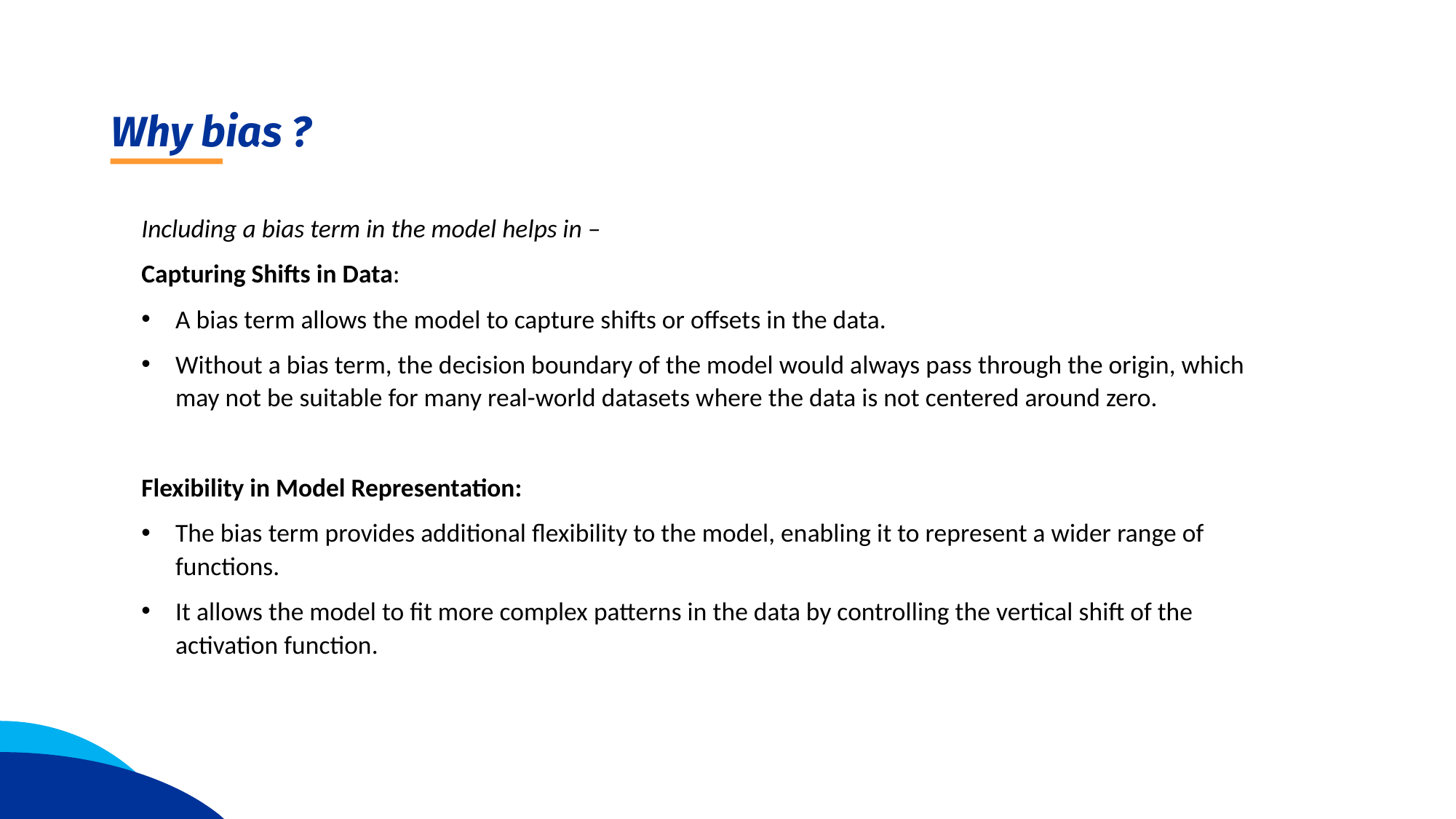

Why bias ?

Including a bias term in the model helps in –
Capturing Shifts in Data:
A bias term allows the model to capture shifts or offsets in the data.
Without a bias term, the decision boundary of the model would always pass through the origin, which may not be suitable for many real-world datasets where the data is not centered around zero.

Flexibility in Model Representation:
The bias term provides additional flexibility to the model, enabling it to represent a wider range of functions.
It allows the model to fit more complex patterns in the data by controlling the vertical shift of the activation function.